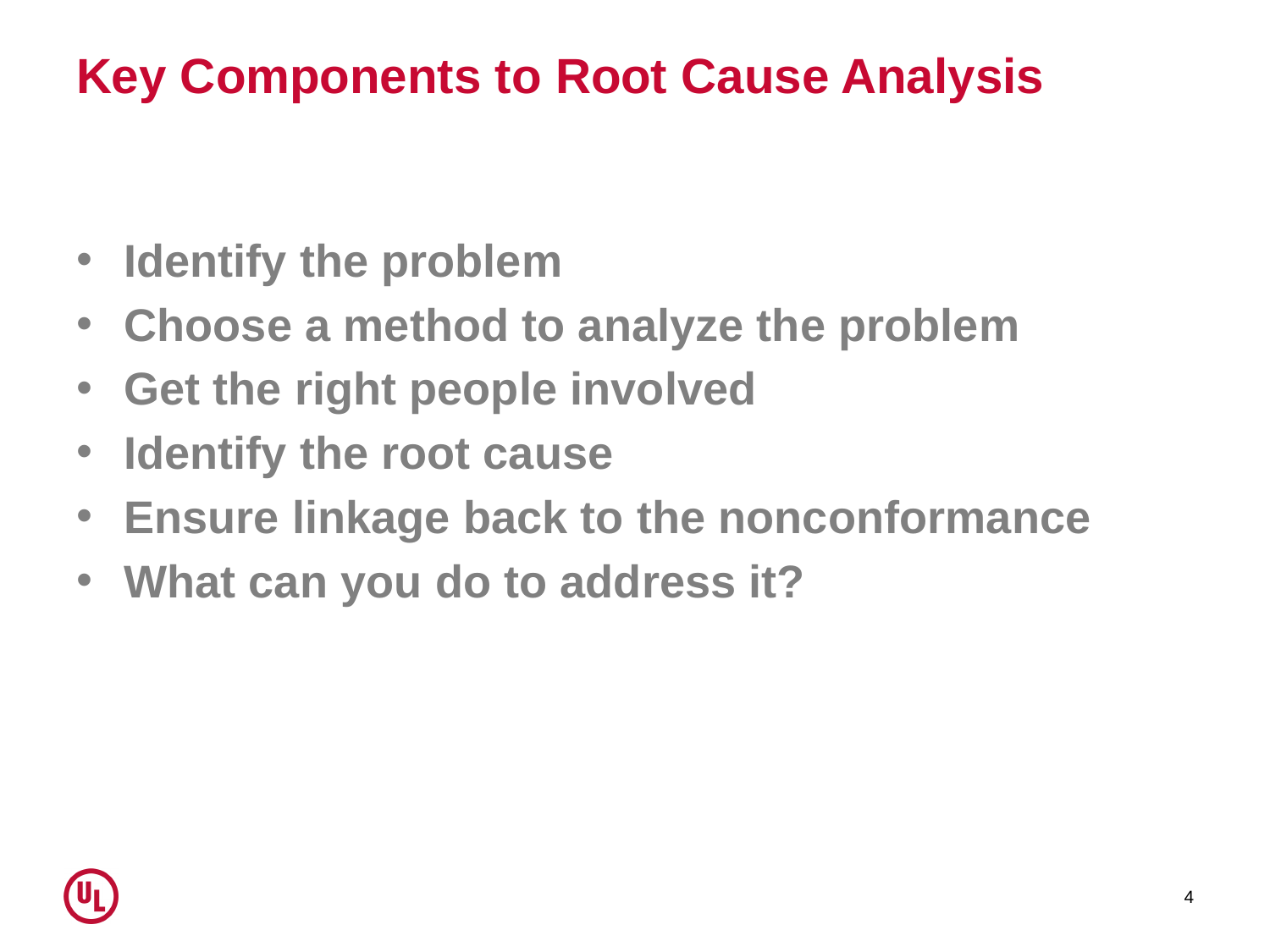

# Key Components to Root Cause Analysis
Identify the problem
Choose a method to analyze the problem
Get the right people involved
Identify the root cause
Ensure linkage back to the nonconformance
What can you do to address it?
4